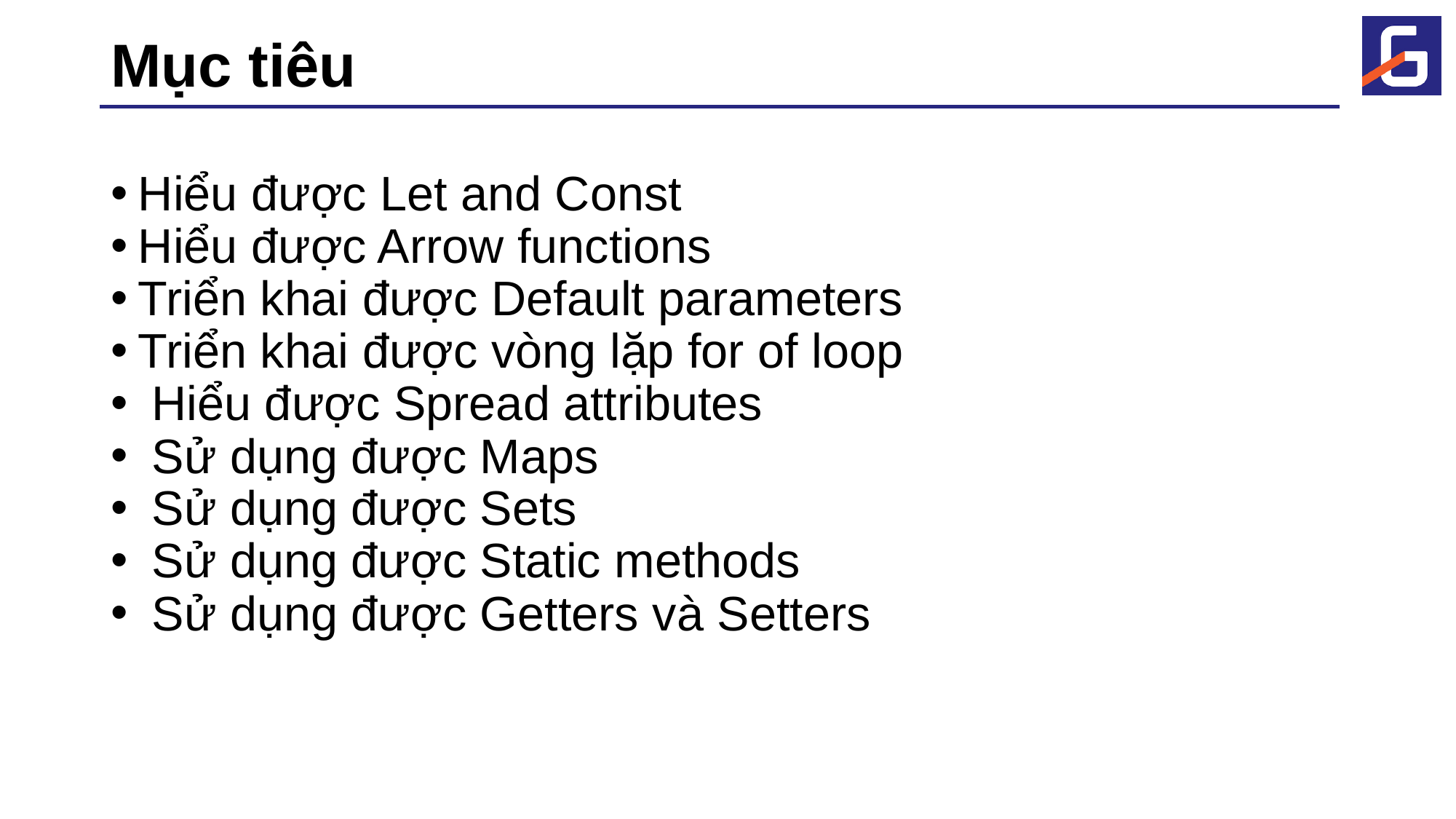

# Mục tiêu
Hiểu được Let and Const
Hiểu được Arrow functions
Triển khai được Default parameters
Triển khai được vòng lặp for of loop
 Hiểu được Spread attributes
 Sử dụng được Maps
 Sử dụng được Sets
 Sử dụng được Static methods
 Sử dụng được Getters và Setters